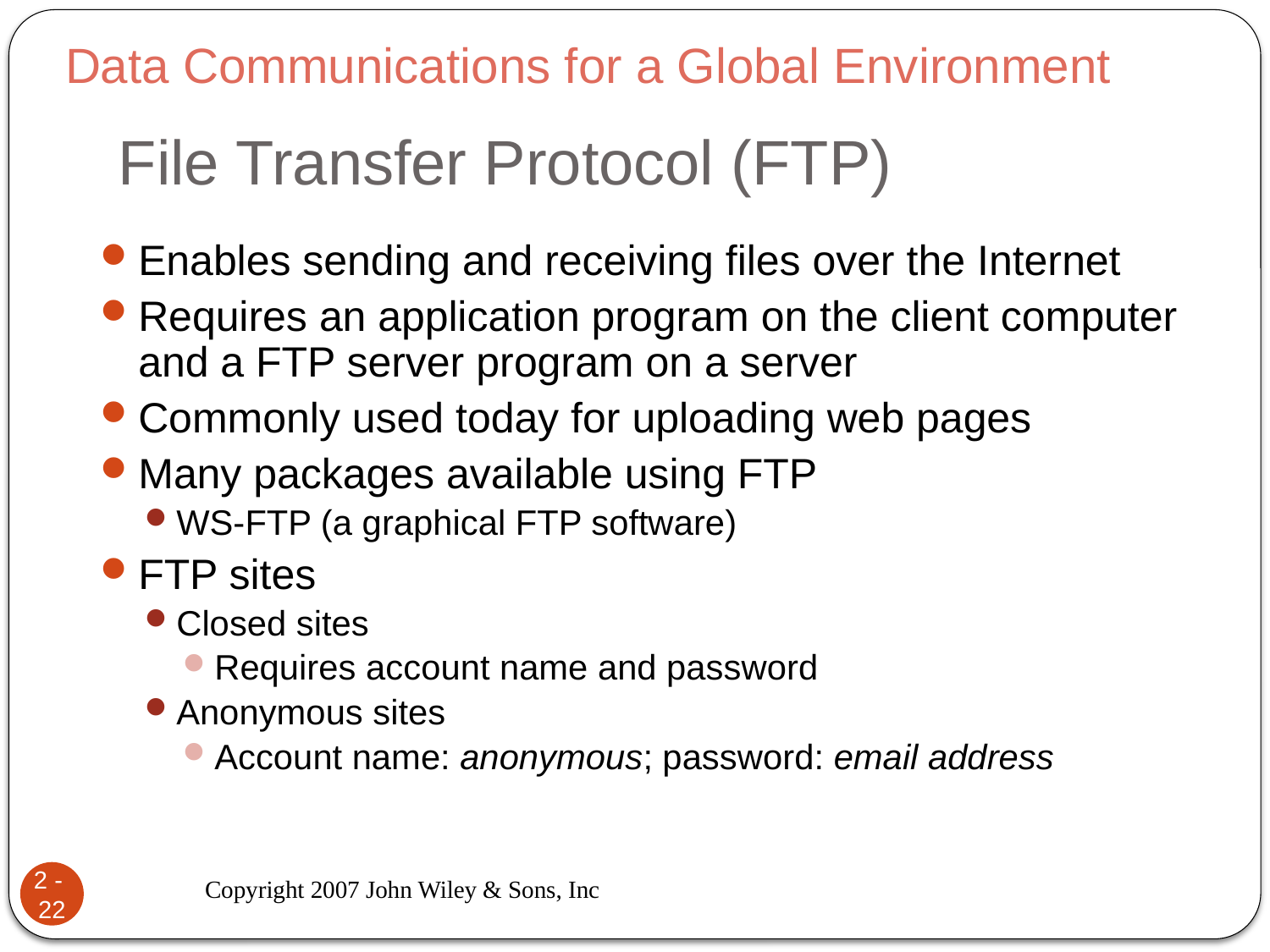

Data Communications for a Global Environment
# File Transfer Protocol (FTP)
Enables sending and receiving files over the Internet
Requires an application program on the client computer and a FTP server program on a server
Commonly used today for uploading web pages
Many packages available using FTP
WS-FTP (a graphical FTP software)
FTP sites
Closed sites
Requires account name and password
Anonymous sites
Account name: anonymous; password: email address
Copyright 2007 John Wiley & Sons, Inc
2 - 22